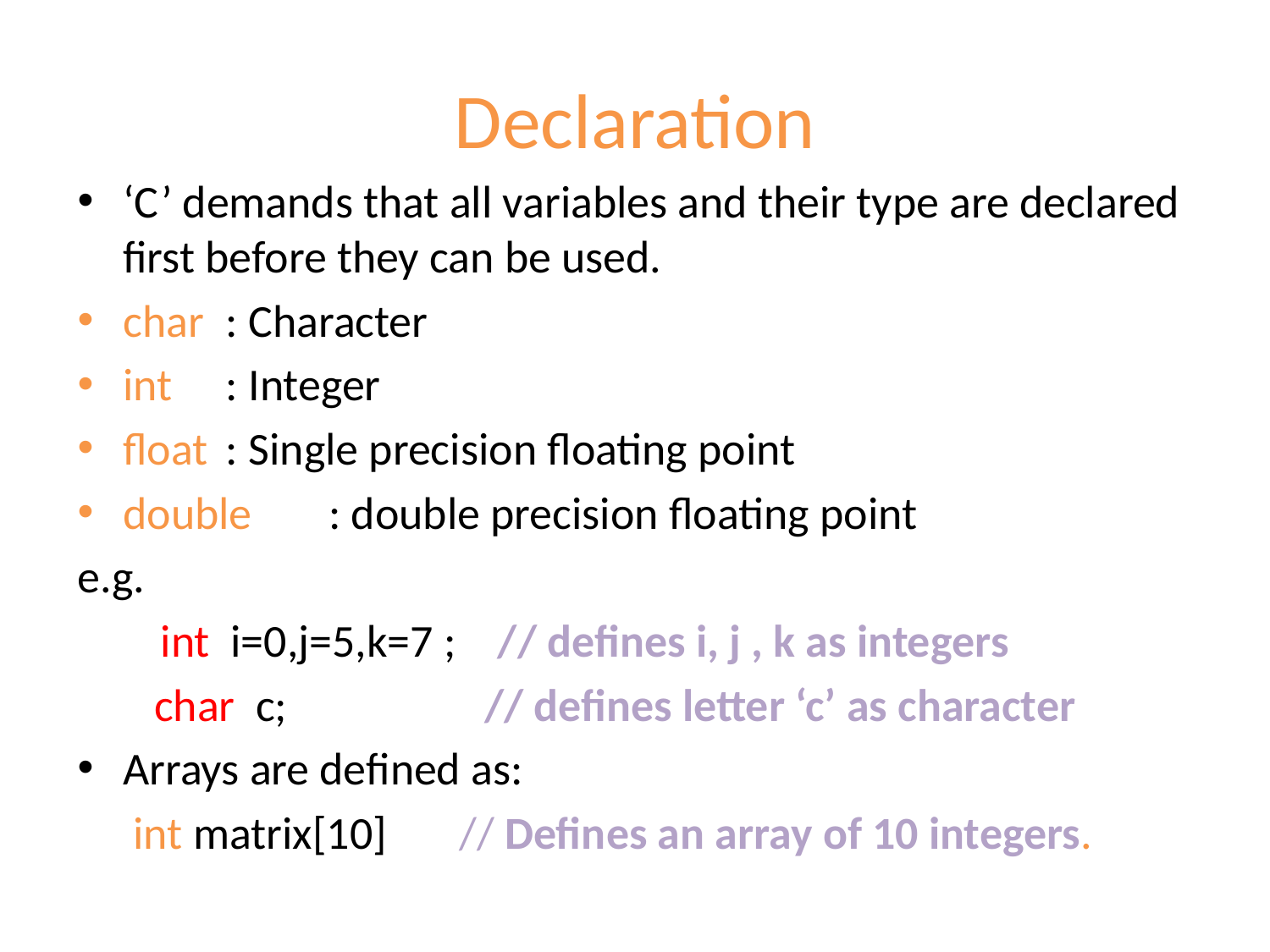

# Declaration
‘C’ demands that all variables and their type are declared first before they can be used.
char	: Character
int    	: Integer
float	: Single precision floating point
double	: double precision floating point
e.g.
        int  i=0,j=5,k=7 ;    // defines i, j , k as integers
	   char  c;                   // defines letter ‘c’ as character
Arrays are defined as:
	 int matrix[10]       // Defines an array of 10 integers.